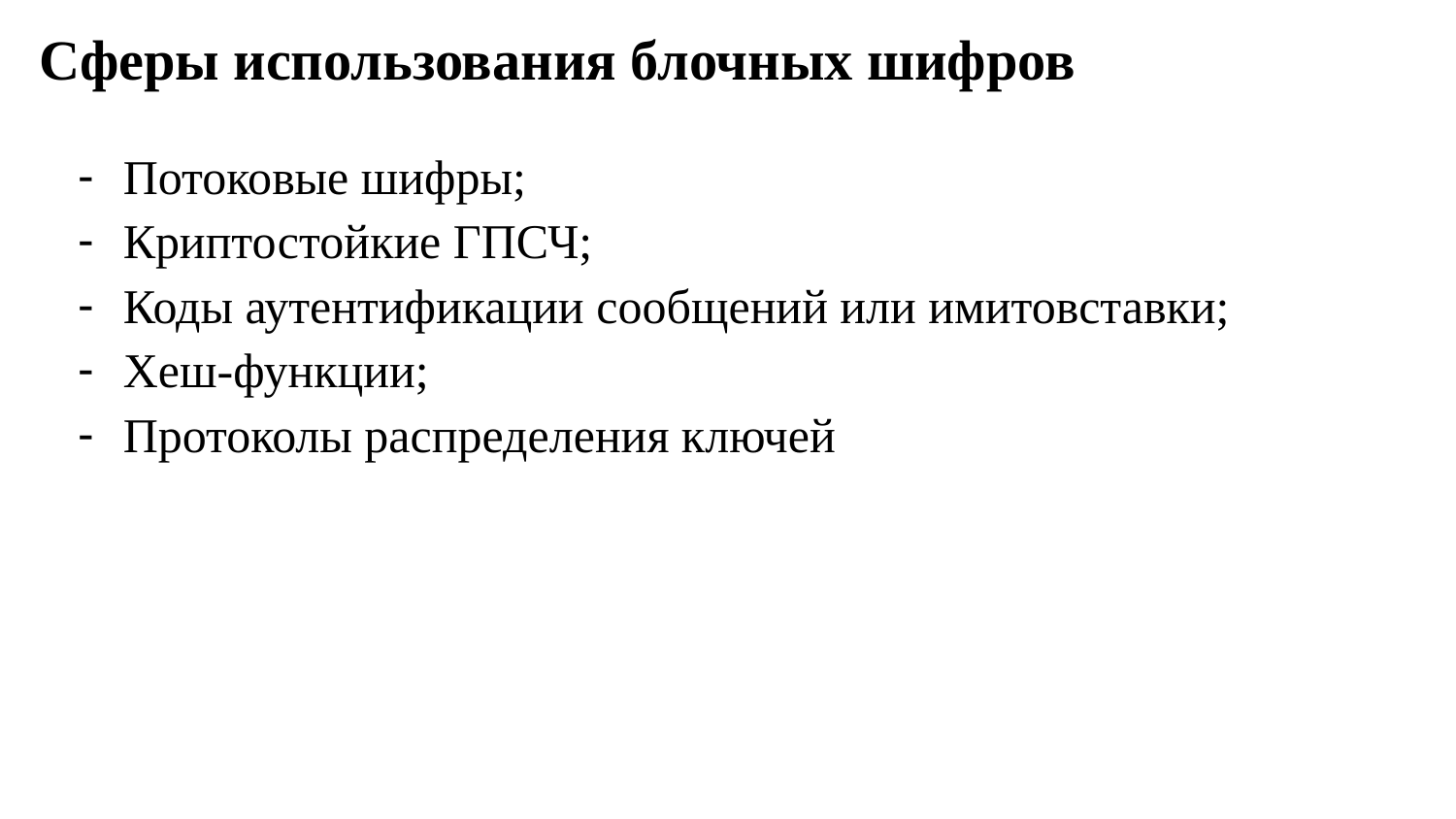

# Сферы использования блочных шифров
Потоковые шифры;
Криптостойкие ГПСЧ;
Коды аутентификации сообщений или имитовставки;
Хеш-функции;
Протоколы распределения ключей